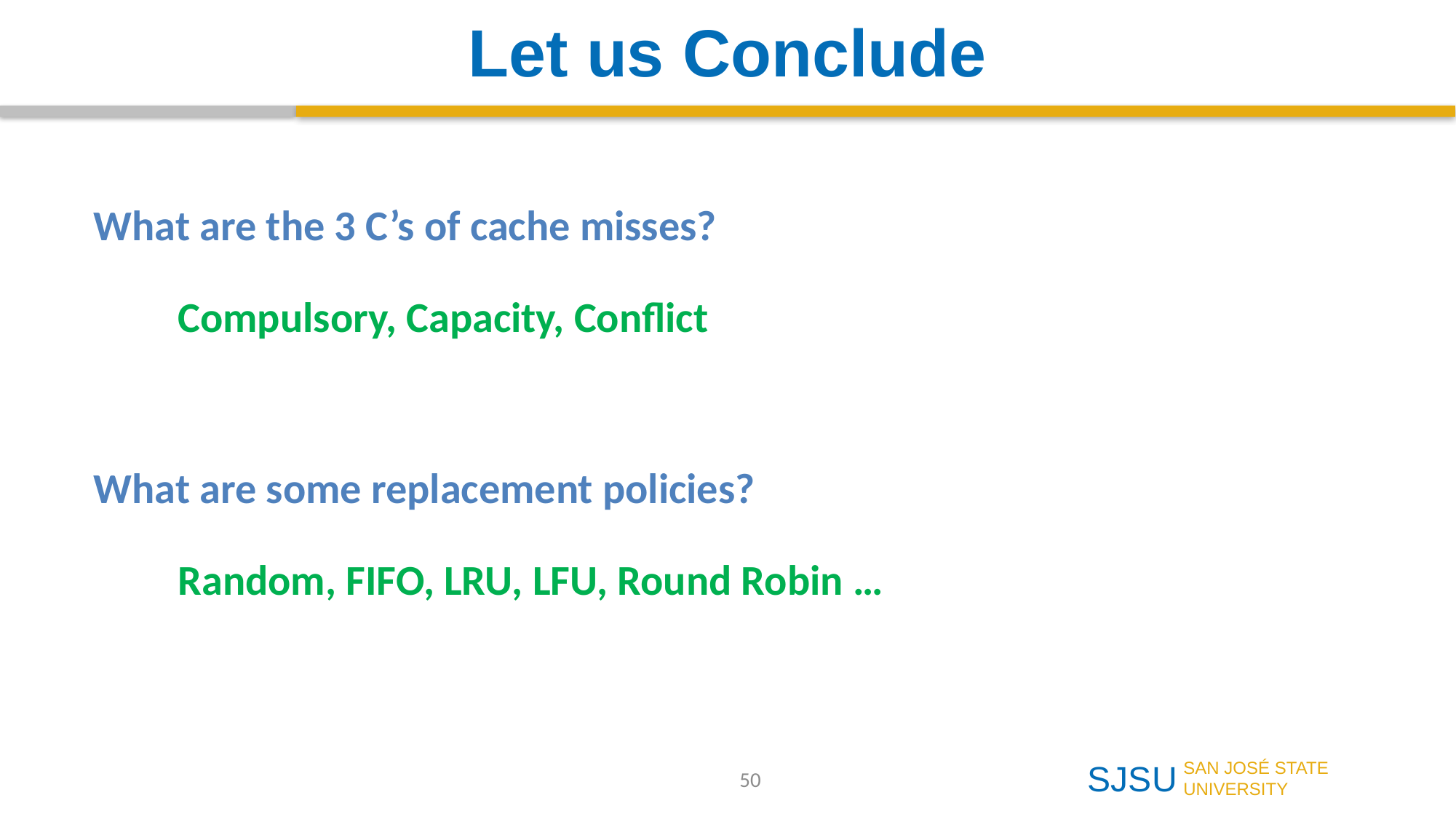

# Let us Conclude
What are the 3 C’s of cache misses?
Compulsory, Capacity, Conflict
What are some replacement policies?
Random, FIFO, LRU, LFU, Round Robin …
50